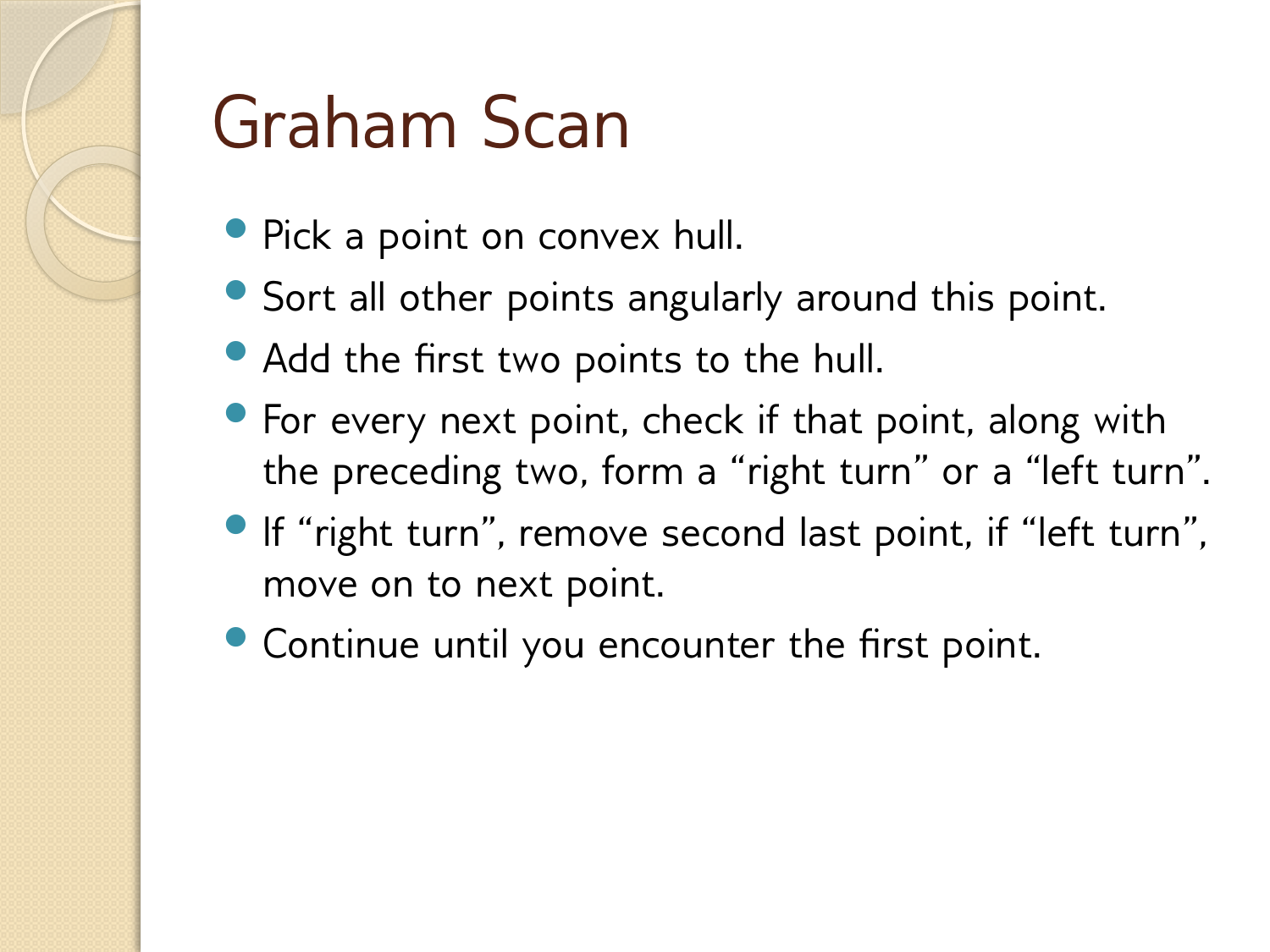

# Graham Scan
Pick a point on convex hull.
Sort all other points angularly around this point.
Add the first two points to the hull.
For every next point, check if that point, along with the preceding two, form a “right turn” or a “left turn”.
If “right turn”, remove second last point, if “left turn”, move on to next point.
Continue until you encounter the first point.